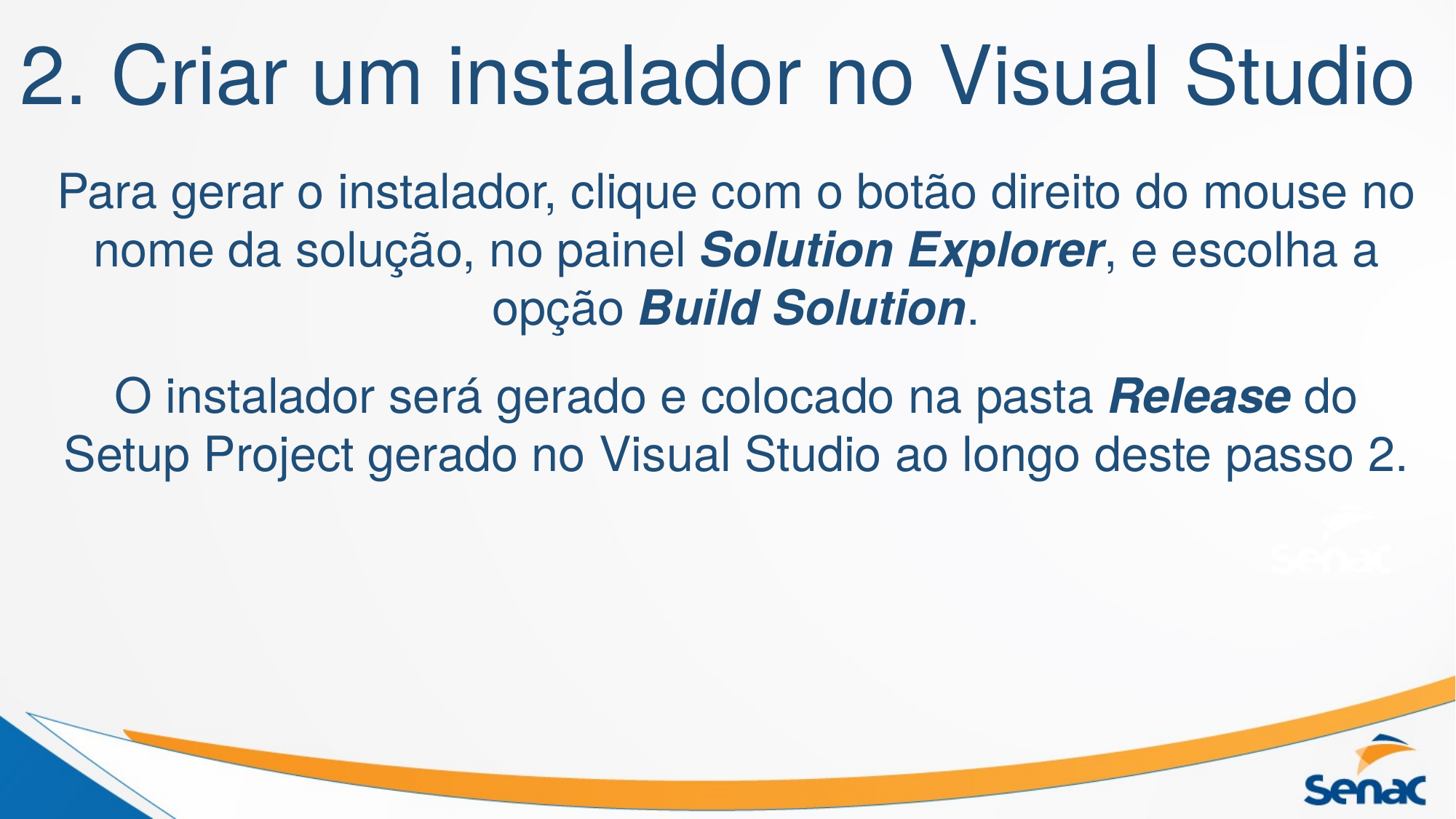

# 2. Criar um instalador no Visual Studio
Para gerar o instalador, clique com o botão direito do mouse no nome da solução, no painel Solution Explorer, e escolha a opção Build Solution.
O instalador será gerado e colocado na pasta Release do Setup Project gerado no Visual Studio ao longo deste passo 2.